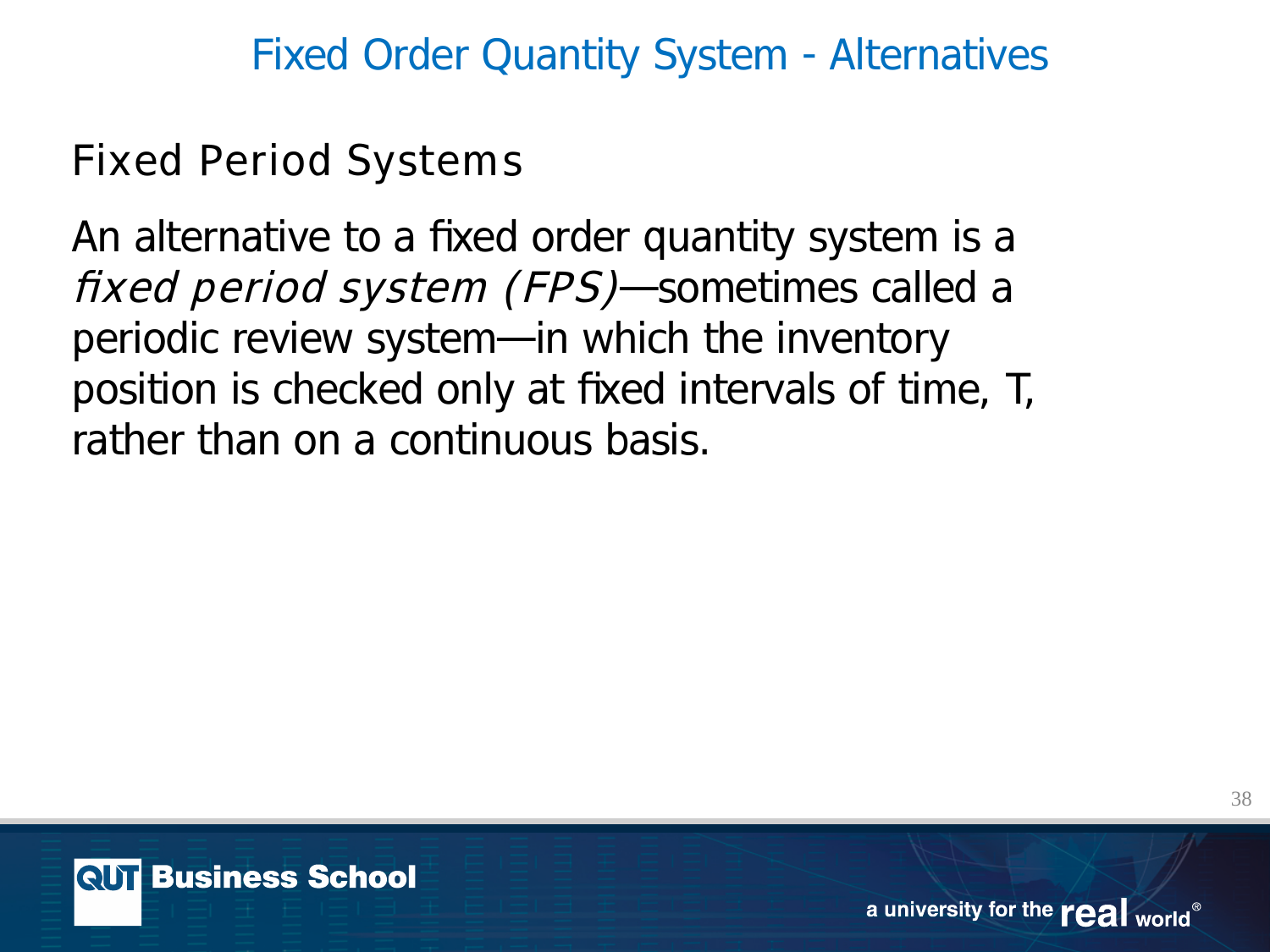

Fixed Order Quantity System - Alternatives
Fixed Period Systems

An alternative to a fixed order quantity system is a
fixed period system (FPS)—sometimes called a
periodic review system—in which the inventory
position is checked only at fixed intervals of time, T,
rather than on a continuous basis.

38